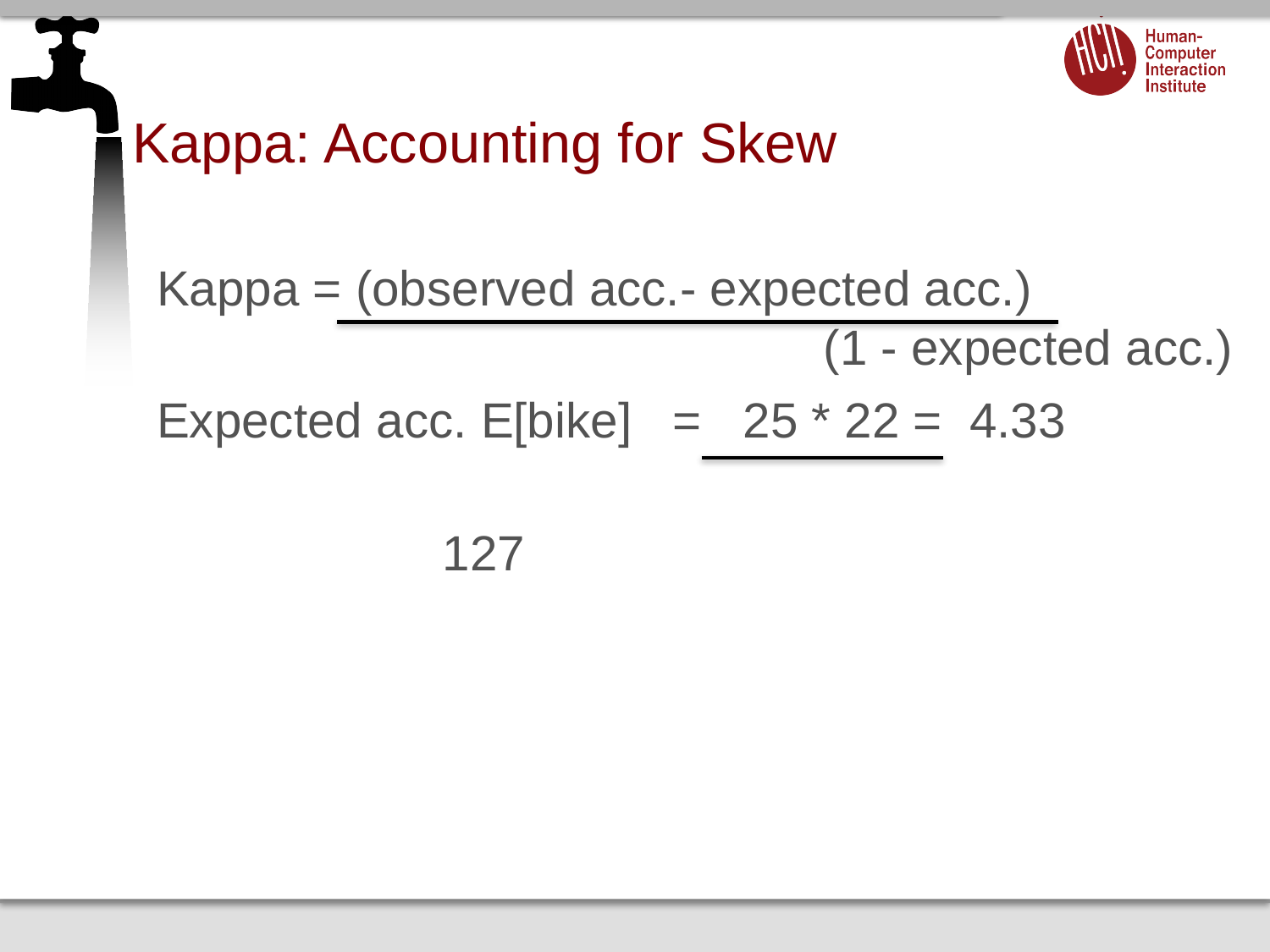

# Kappa: Accounting for Skew
Kappa = (observed acc.- expected acc.)
					(1 - expected acc.)
Expected acc. E[bike]   =   25 * 22 =  4.33
											127